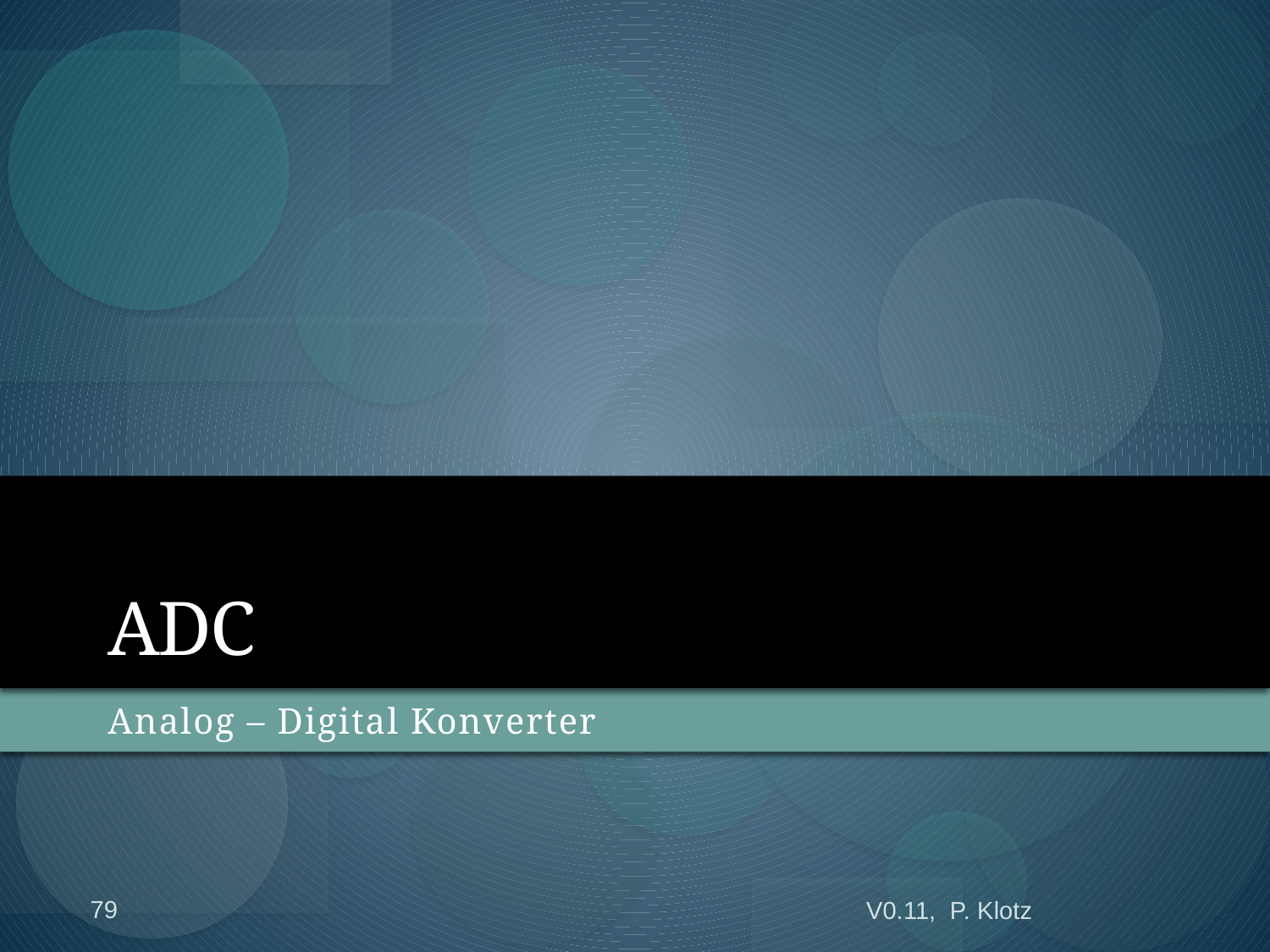

# ADC
Analog – Digital Konverter
79
V0.11,  P. Klotz